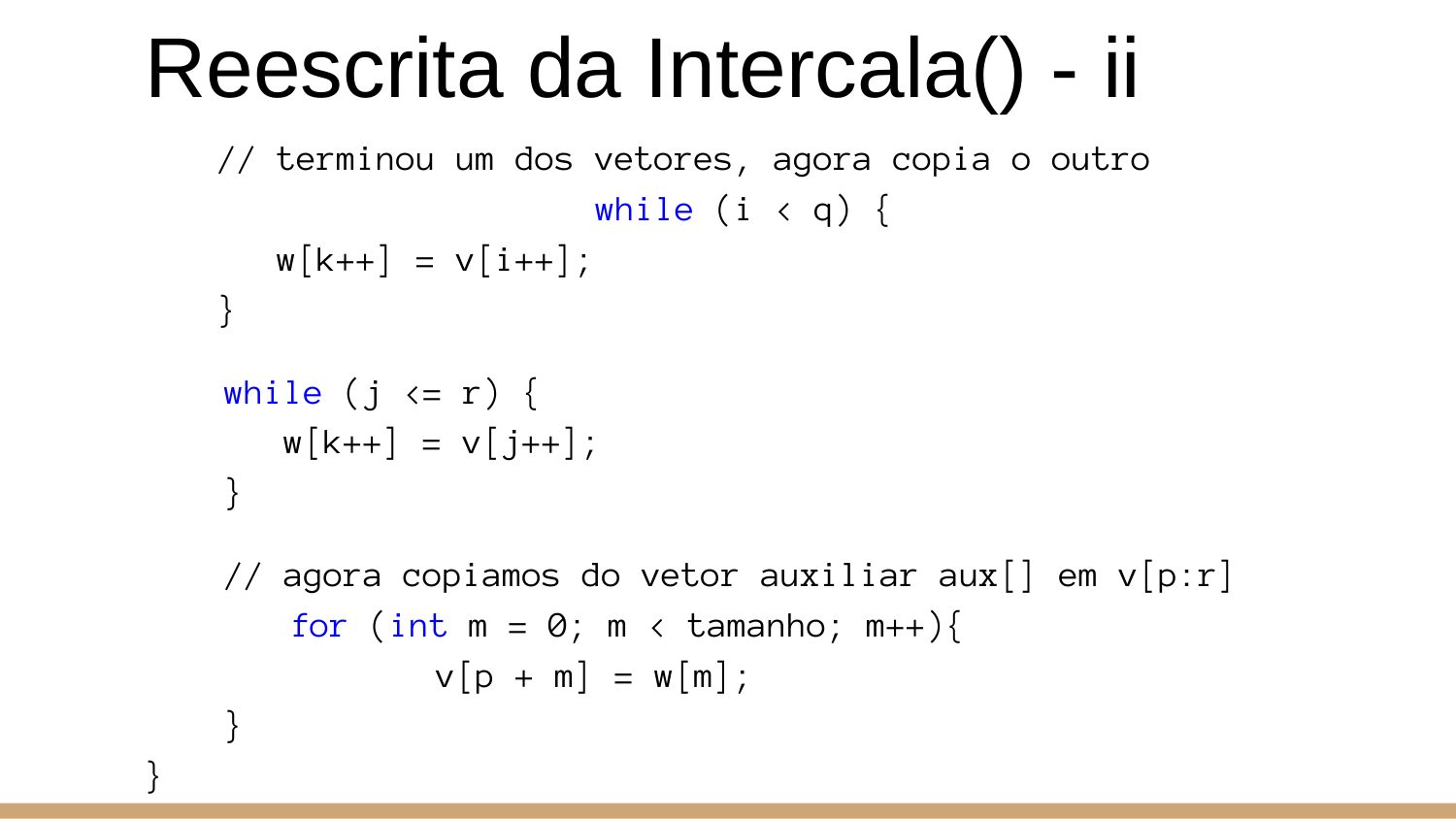

# Reescrita da Intercala() - ii
// terminou um dos vetores, agora copia o outro                           while (i < q) {
   w[k++] = v[i++];
}
    while (j <= r) {
       w[k++] = v[j++];
    }
    // agora copiamos do vetor auxiliar aux[] em v[p:r]
	for (int m = 0; m < tamanho; m++){
		v[p + m] = w[m];
    }
}